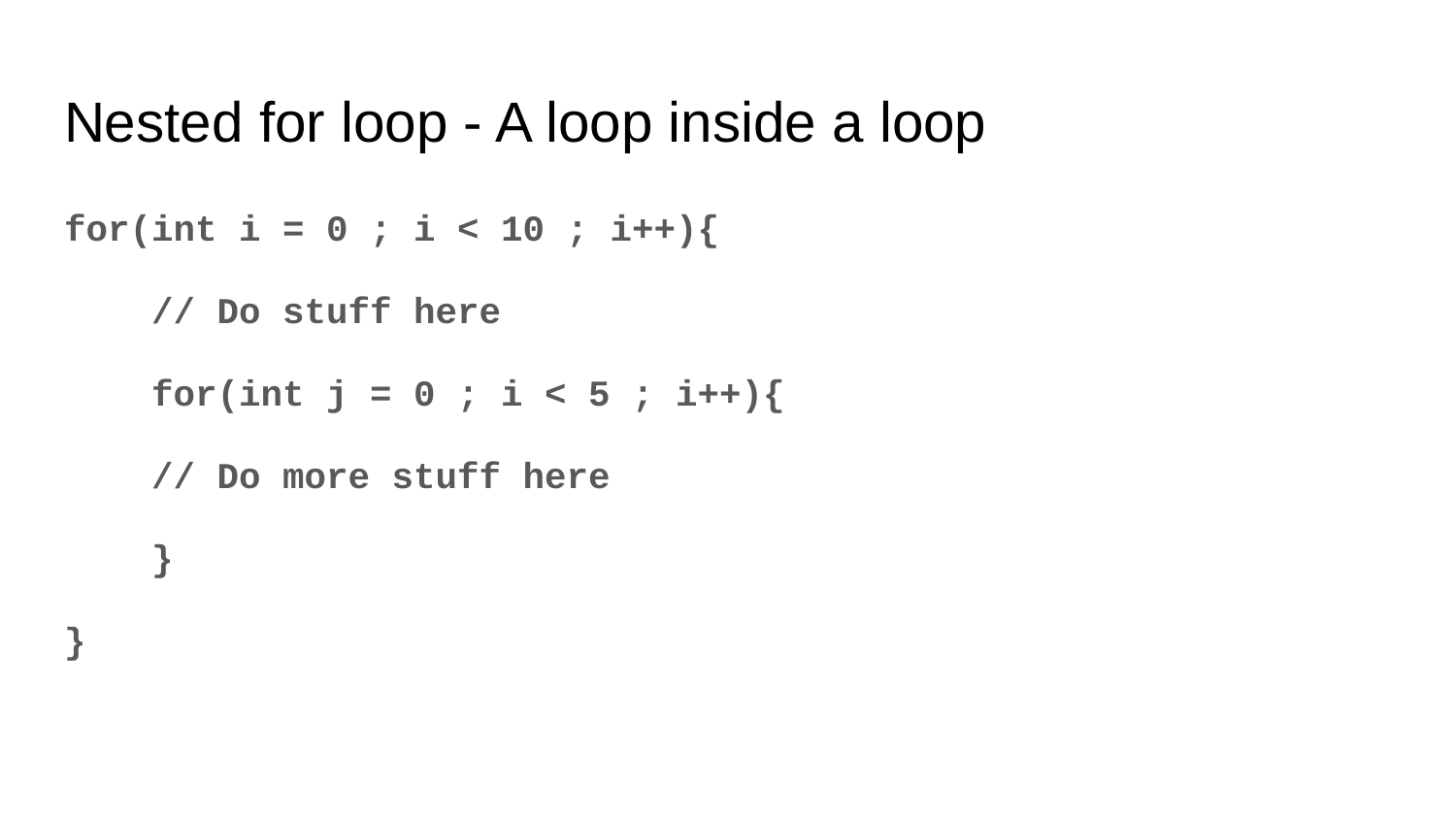

# Nested for loop - A loop inside a loop
for(int i = 0 ; i < 10 ; i++){
    // Do stuff here
    for(int j = 0 ; i < 5 ; i++){
    // Do more stuff here
    }
}